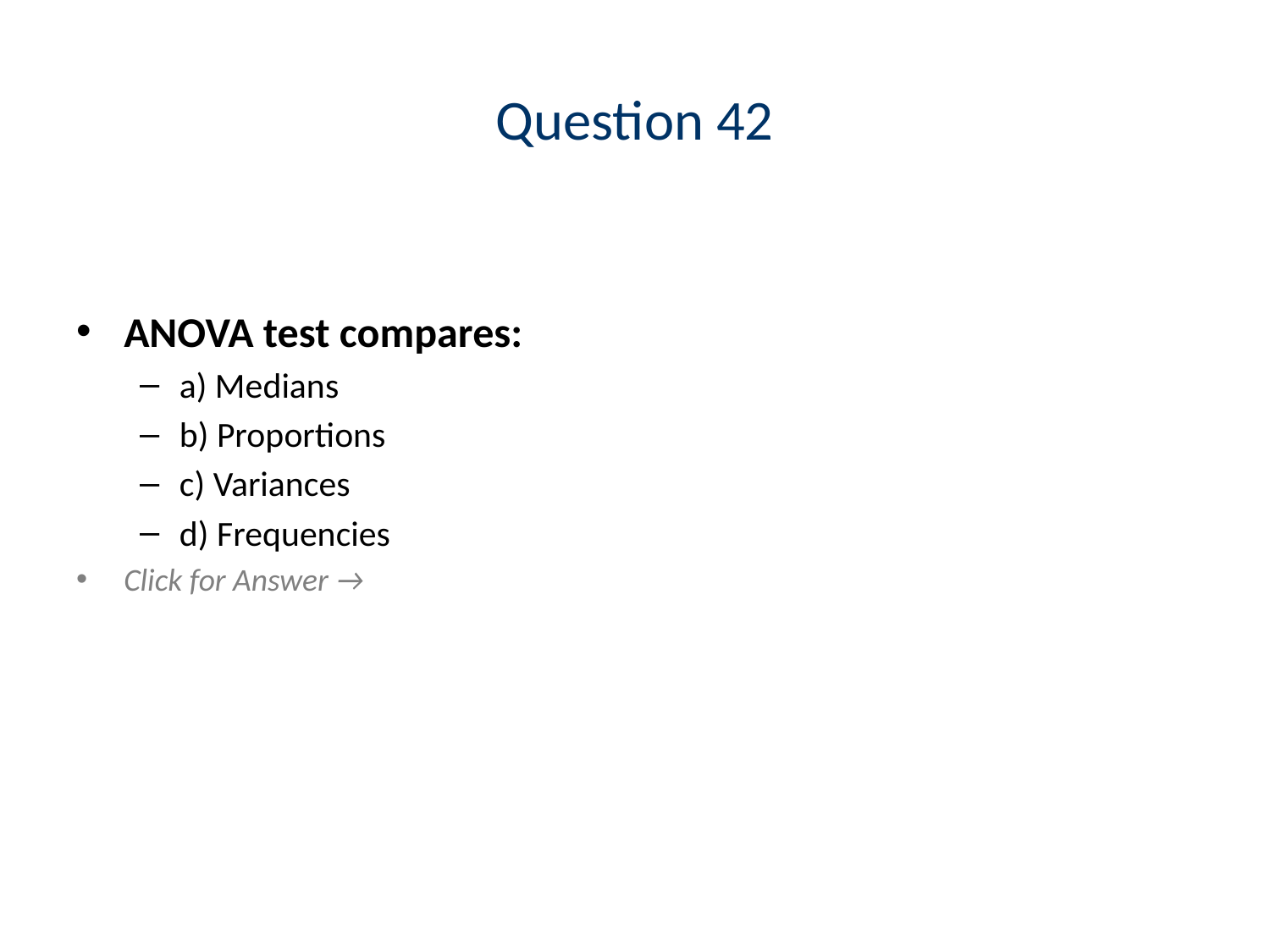

# Question 42

ANOVA test compares:
a) Medians
b) Proportions
c) Variances
d) Frequencies
Click for Answer →